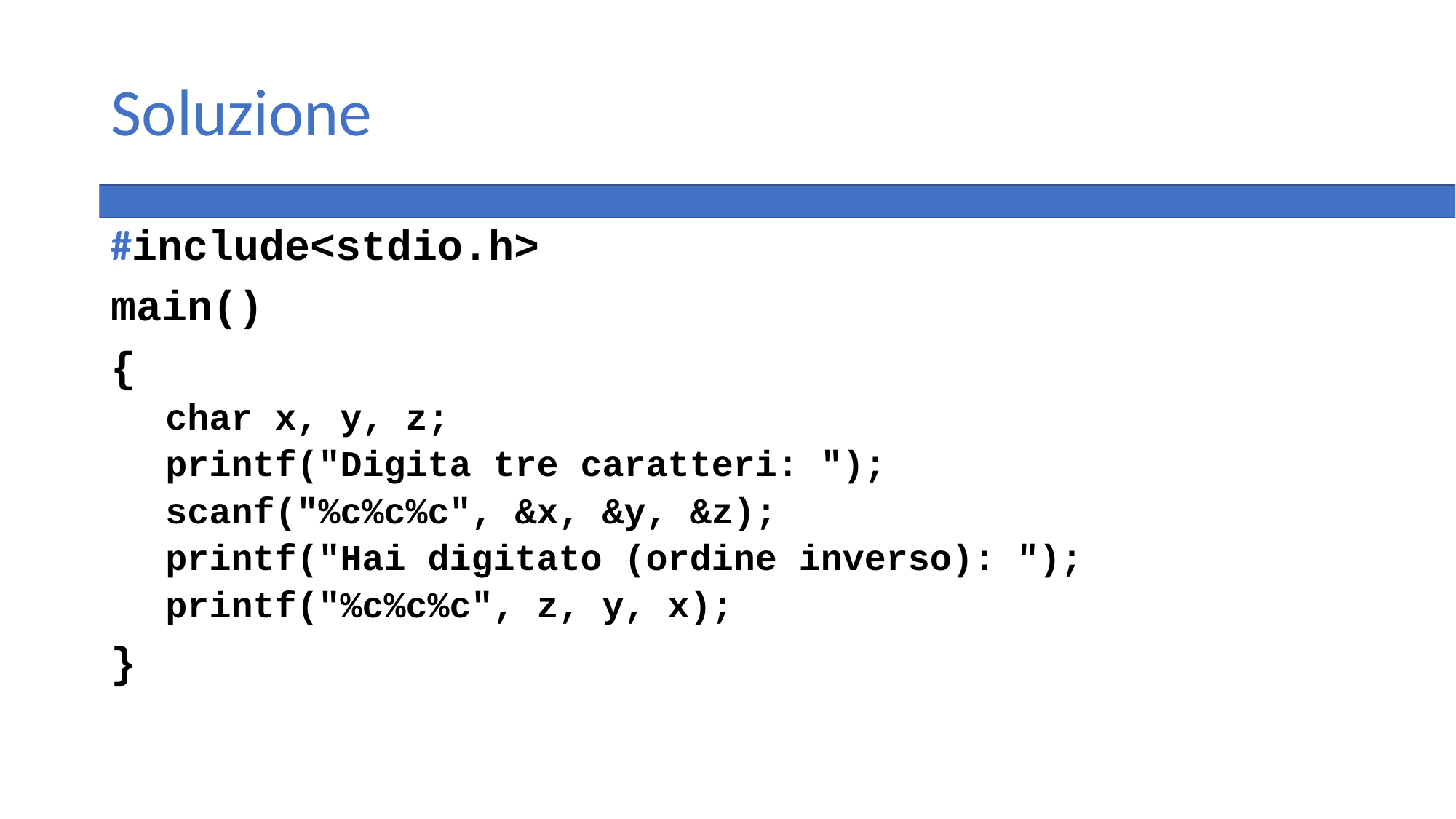

# Soluzione
#include<stdio.h>
main()
{
char x, y, z;
printf("Digita tre caratteri: ");
scanf("%c%c%c", &x, &y, &z);
printf("Hai digitato (ordine inverso): ");
printf("%c%c%c", z, y, x);
}